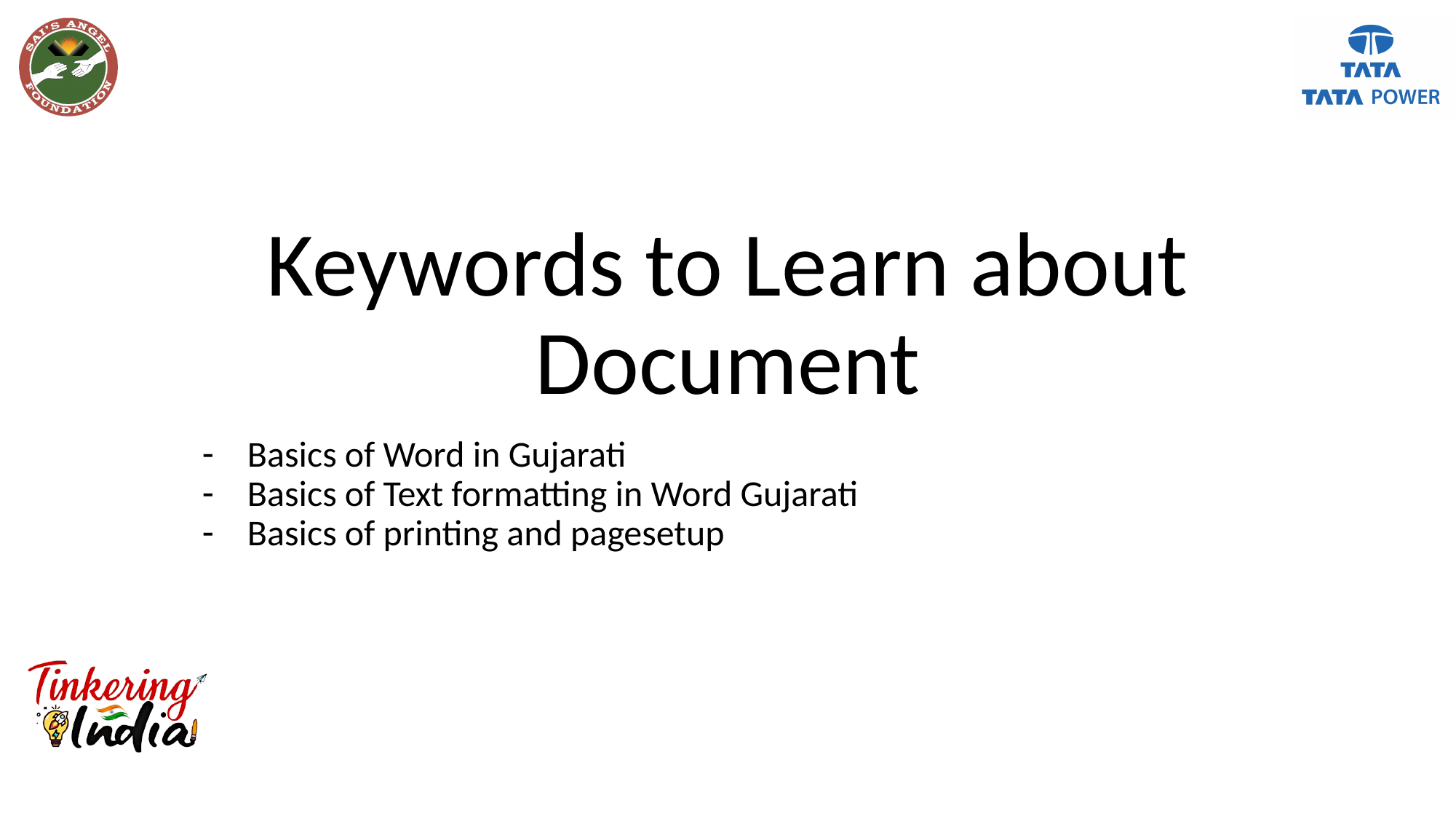

# Keywords to Learn about Document
Basics of Word in Gujarati
Basics of Text formatting in Word Gujarati
Basics of printing and pagesetup